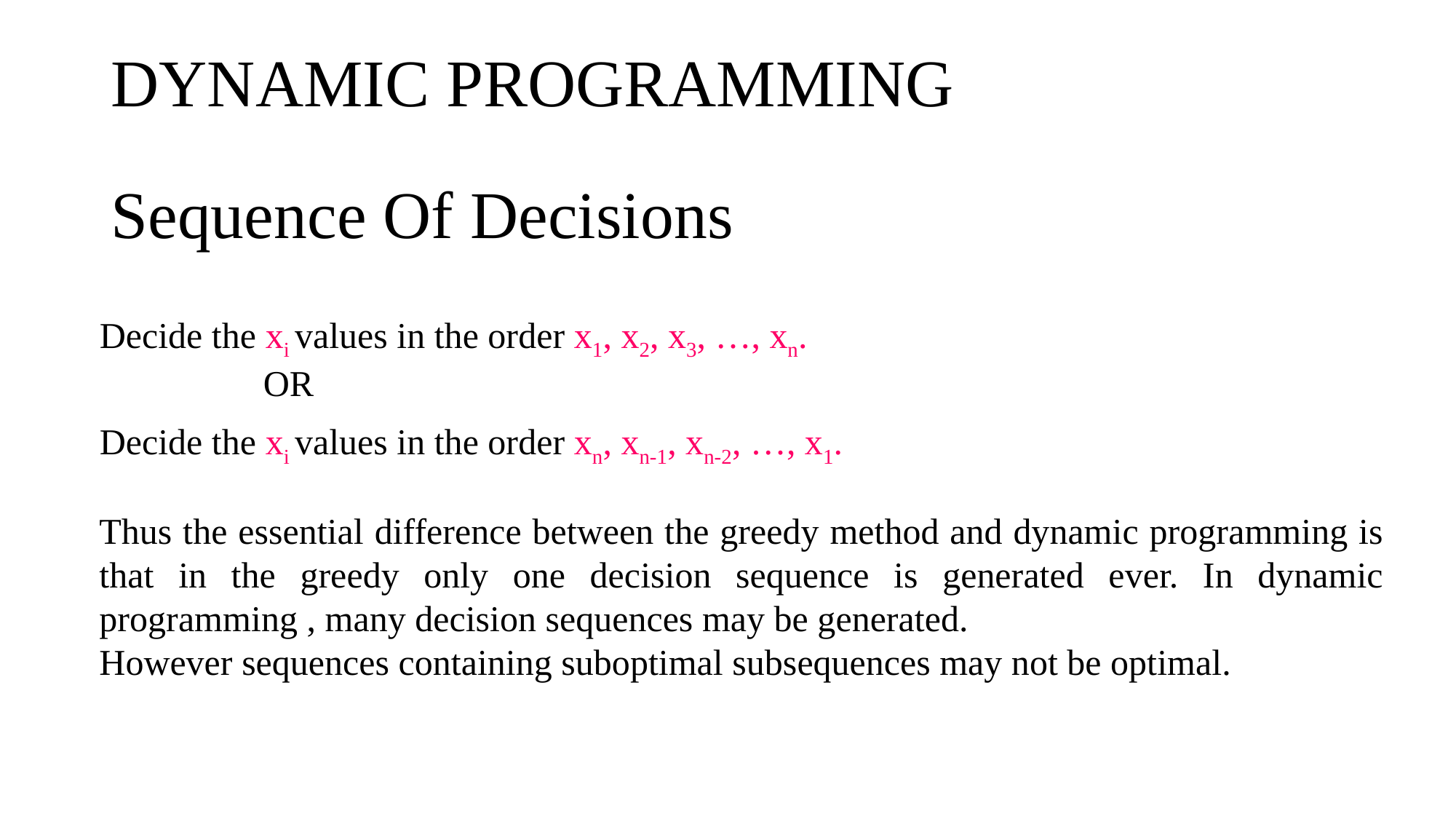

# DYNAMIC PROGRAMMING
Sequence Of Decisions
Decide the xi values in the order x1, x2, x3, …, xn.
OR
Decide the xi values in the order xn, xn-1, xn-2, …, x1.
Thus the essential difference between the greedy method and dynamic programming is that in the greedy only one decision sequence is generated ever. In dynamic programming , many decision sequences may be generated.
However sequences containing suboptimal subsequences may not be optimal.